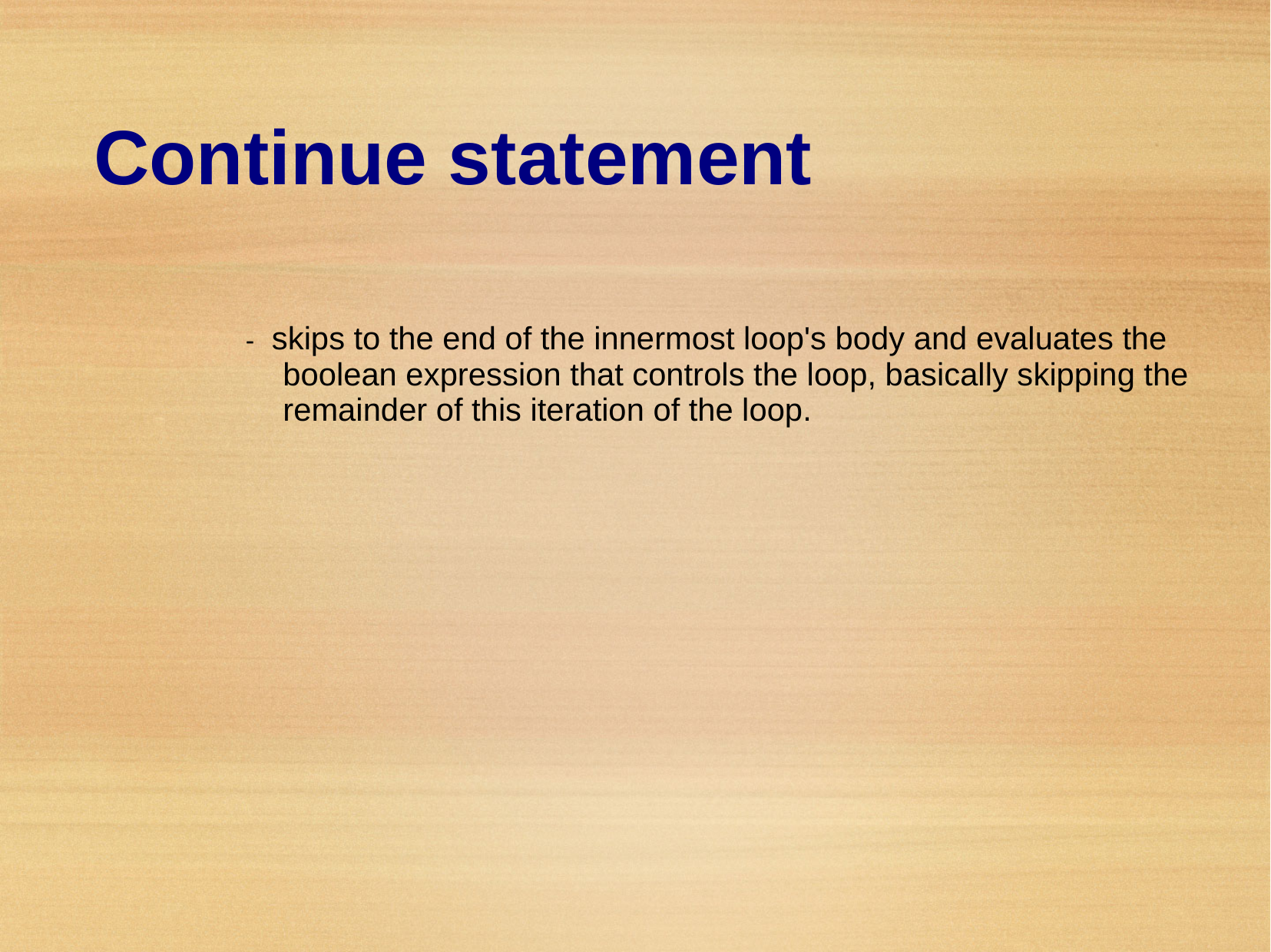

Continue statement

-  skips to the end of the innermost loop's body and evaluates the
	boolean expression that controls the loop, basically skipping the
	remainder of this iteration of the loop.